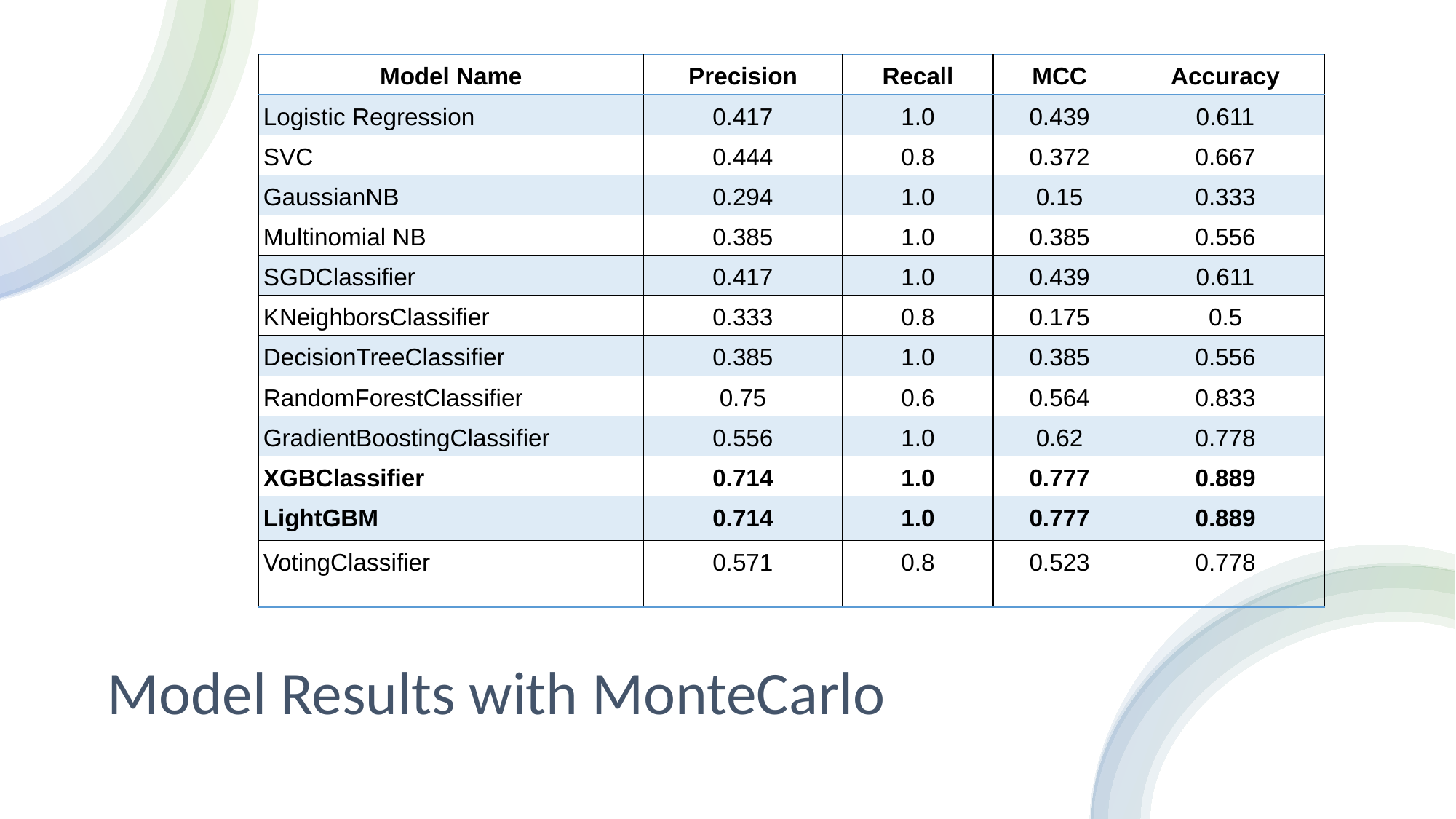

| Model Name | Precision | Recall | MCC | Accuracy |
| --- | --- | --- | --- | --- |
| Logistic Regression | 0.417 | 1.0 | 0.439 | 0.611 |
| SVC | 0.444 | 0.8 | 0.372 | 0.667 |
| GaussianNB | 0.294 | 1.0 | 0.15 | 0.333 |
| Multinomial NB | 0.385 | 1.0 | 0.385 | 0.556 |
| SGDClassifier | 0.417 | 1.0 | 0.439 | 0.611 |
| KNeighborsClassifier | 0.333 | 0.8 | 0.175 | 0.5 |
| DecisionTreeClassifier | 0.385 | 1.0 | 0.385 | 0.556 |
| RandomForestClassifier | 0.75 | 0.6 | 0.564 | 0.833 |
| GradientBoostingClassifier | 0.556 | 1.0 | 0.62 | 0.778 |
| XGBClassifier | 0.714 | 1.0 | 0.777 | 0.889 |
| LightGBM | 0.714 | 1.0 | 0.777 | 0.889 |
| VotingClassifier | 0.571 | 0.8 | 0.523 | 0.778 |

# Model Results with MonteCarlo